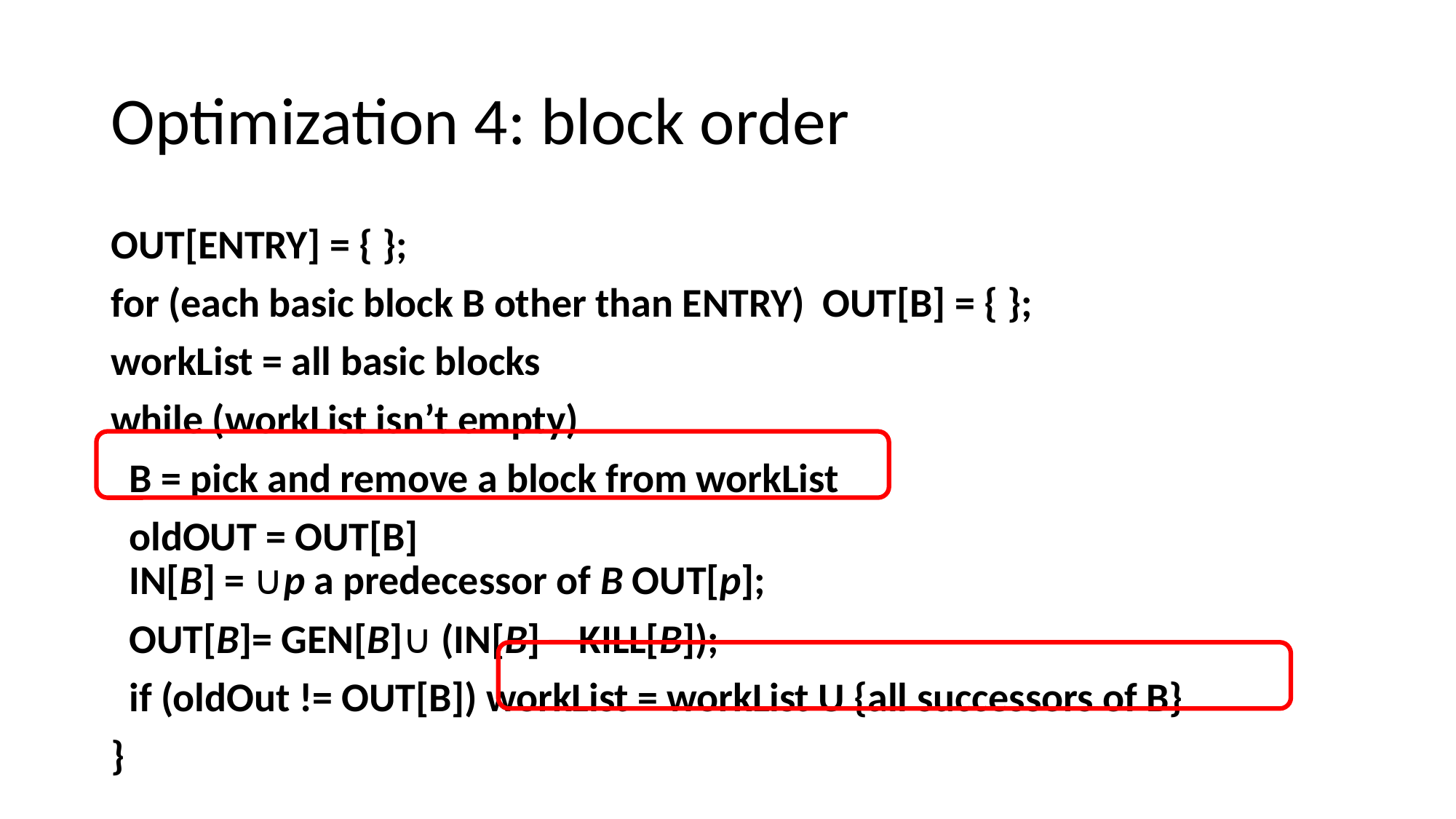

# Optimization 4: block order
OUT[ENTRY] = { };
for (each basic block B other than ENTRY)  OUT[B] = { };
workList = all basic blocks
while (workList isn’t empty)
  B = pick and remove a block from workList
  oldOUT = OUT[B]
  IN[B] = ∪p a predecessor of B OUT[p];
  OUT[B]= GEN[B]∪ (IN[B] ─ KILL[B]);
  if (oldOut != OUT[B]) workList = workList U {all successors of B}
}